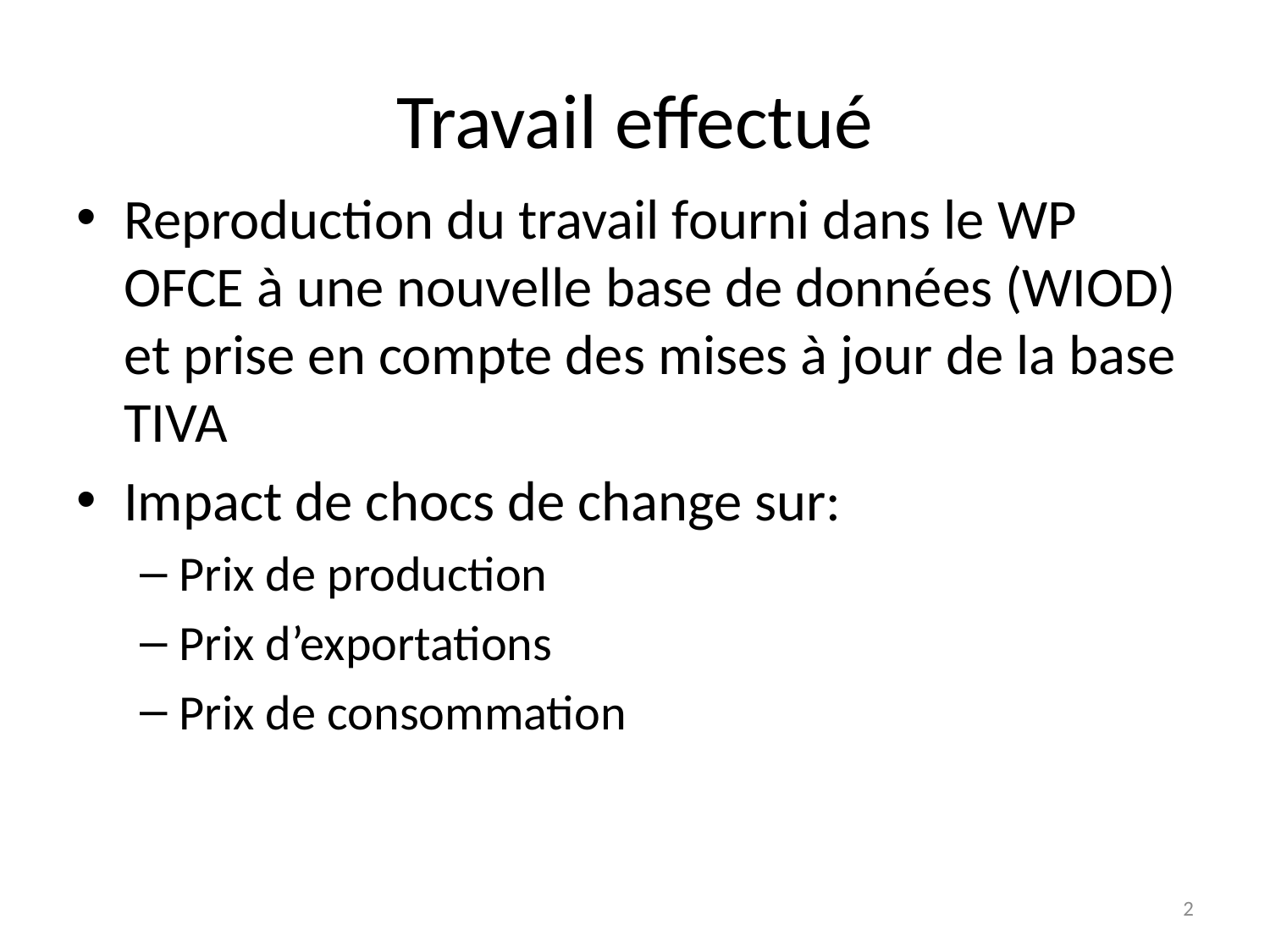

# Travail effectué
Reproduction du travail fourni dans le WP OFCE à une nouvelle base de données (WIOD) et prise en compte des mises à jour de la base TIVA
Impact de chocs de change sur:
Prix de production
Prix d’exportations
Prix de consommation

2